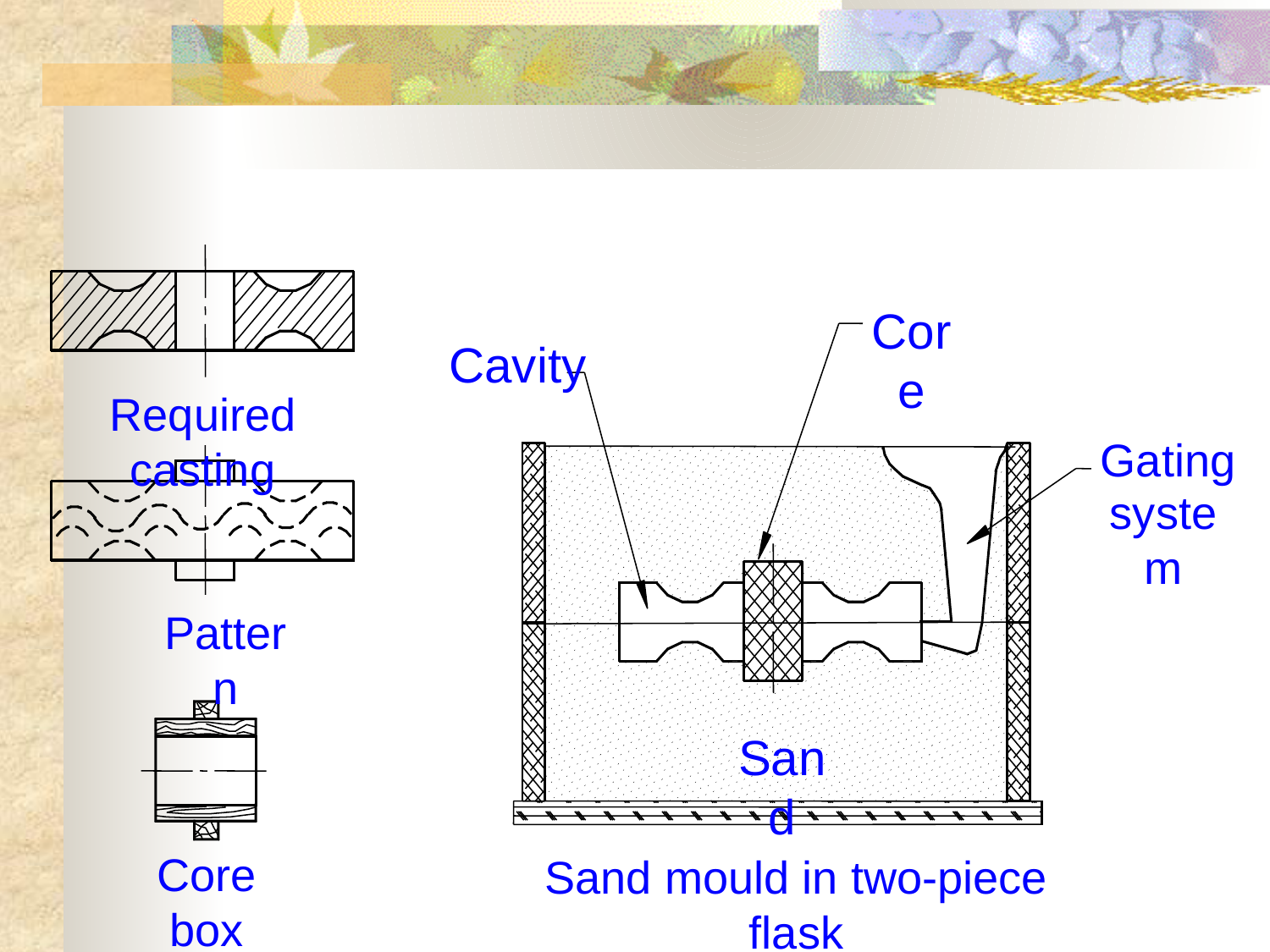

Required casting

Pattern

Core box

Core
Gating

system

Sand

Cavity

Sand mould in two-piece flask